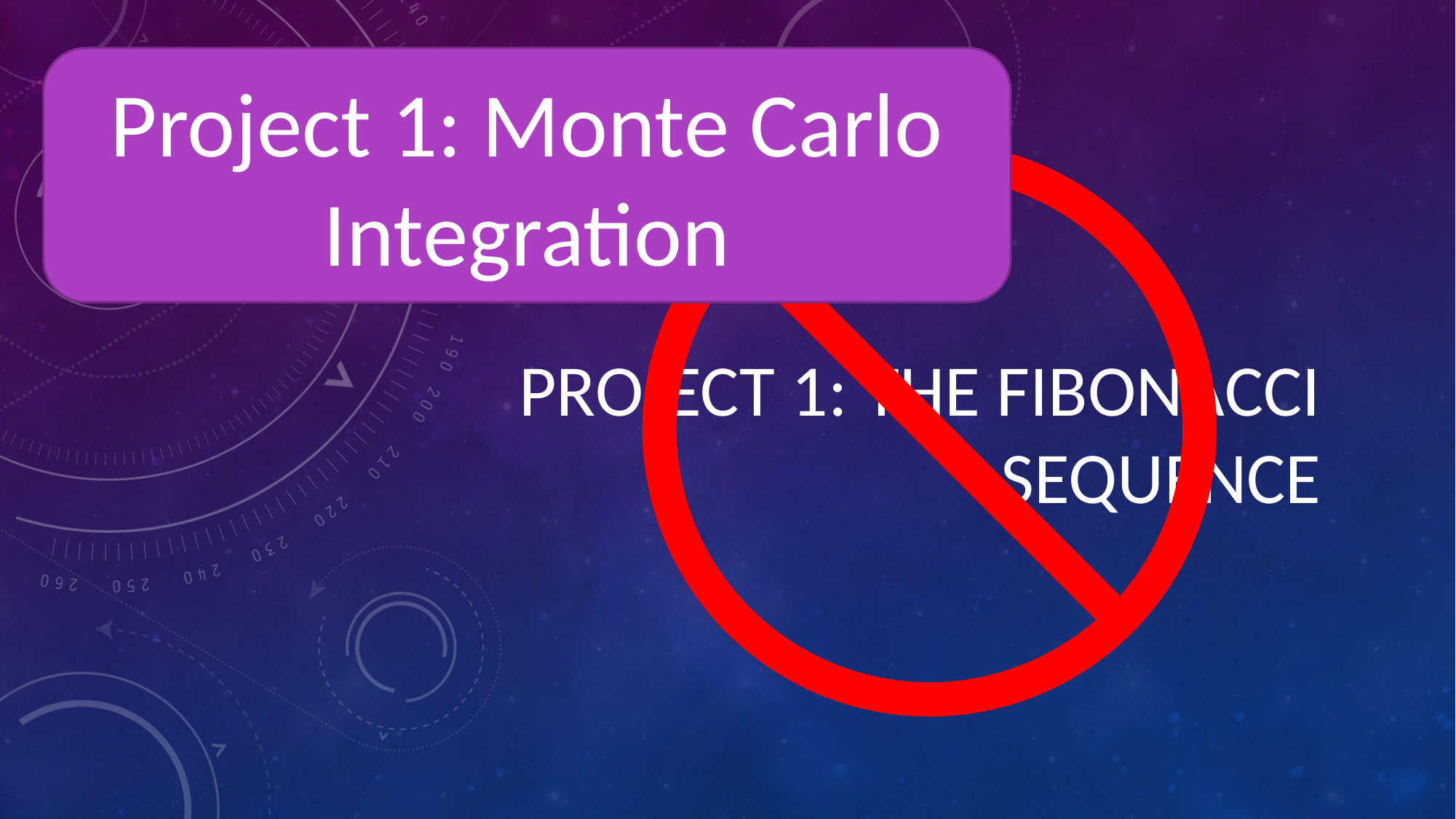

Project 1: Monte Carlo Integration

# Project 1: The Fibonacci Sequence